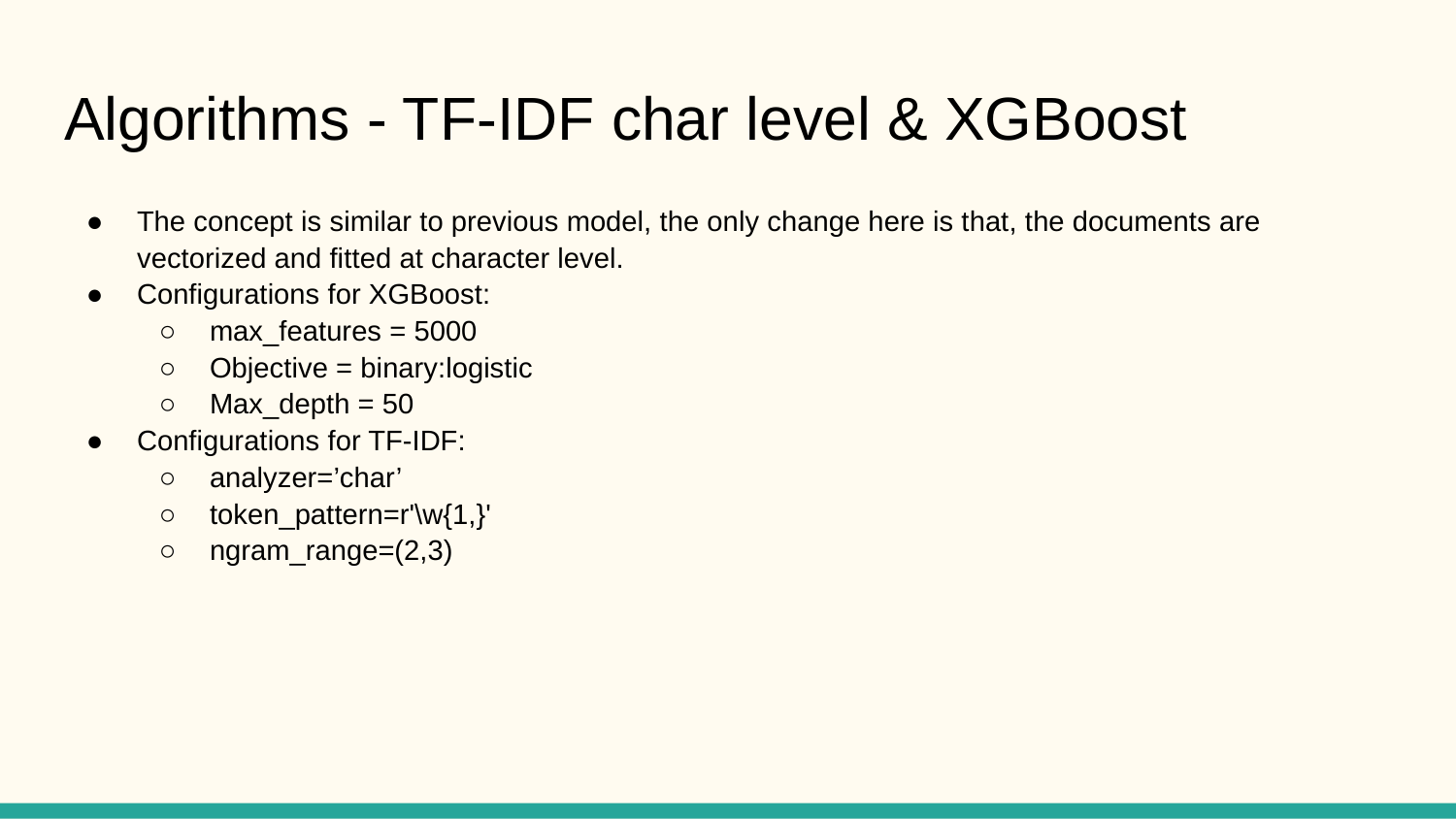

# Algorithms - TF-IDF char level & XGBoost

The concept is similar to previous model, the only change here is that, the documents are vectorized and fitted at character level.
Configurations for XGBoost:
max_features = 5000
Objective = binary:logistic
Max_depth = 50
Configurations for TF-IDF:
analyzer=’char’
token_pattern=r'\w{1,}'
ngram_range=(2,3)